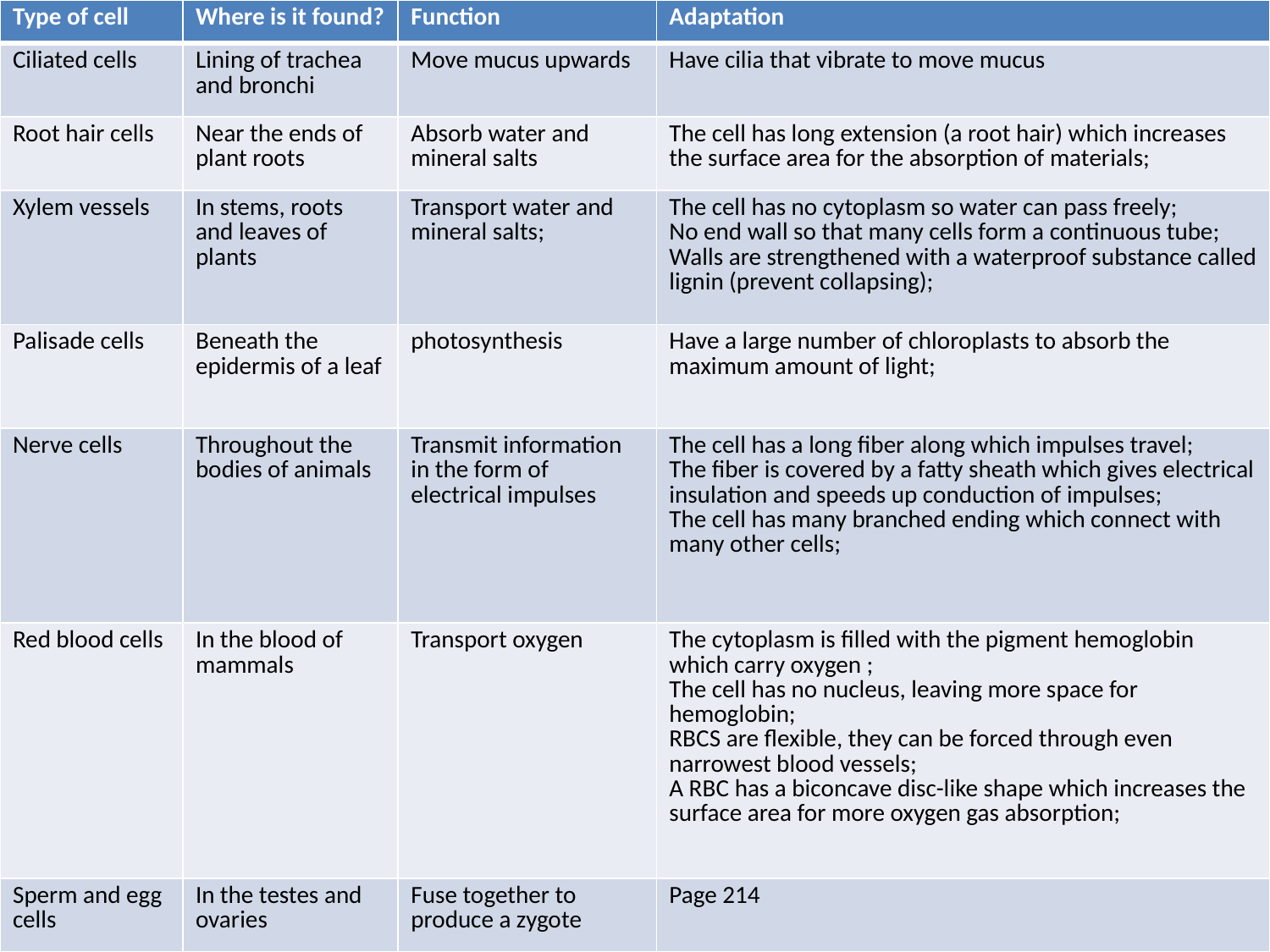

| Type of cell | Where is it found? | Function | Adaptation |
| --- | --- | --- | --- |
| Ciliated cells | Lining of trachea and bronchi | Move mucus upwards | Have cilia that vibrate to move mucus |
| Root hair cells | Near the ends of plant roots | Absorb water and mineral salts | The cell has long extension (a root hair) which increases the surface area for the absorption of materials; |
| Xylem vessels | In stems, roots and leaves of plants | Transport water and mineral salts; | The cell has no cytoplasm so water can pass freely; No end wall so that many cells form a continuous tube; Walls are strengthened with a waterproof substance called lignin (prevent collapsing); |
| Palisade cells | Beneath the epidermis of a leaf | photosynthesis | Have a large number of chloroplasts to absorb the maximum amount of light; |
| Nerve cells | Throughout the bodies of animals | Transmit information in the form of electrical impulses | The cell has a long fiber along which impulses travel; The fiber is covered by a fatty sheath which gives electrical insulation and speeds up conduction of impulses; The cell has many branched ending which connect with many other cells; |
| Red blood cells | In the blood of mammals | Transport oxygen | The cytoplasm is filled with the pigment hemoglobin which carry oxygen ; The cell has no nucleus, leaving more space for hemoglobin; RBCS are flexible, they can be forced through even narrowest blood vessels; A RBC has a biconcave disc-like shape which increases the surface area for more oxygen gas absorption; |
| Sperm and egg cells | In the testes and ovaries | Fuse together to produce a zygote | Page 214 |
Prepared by Mr Mahmoud El Ezzi
23